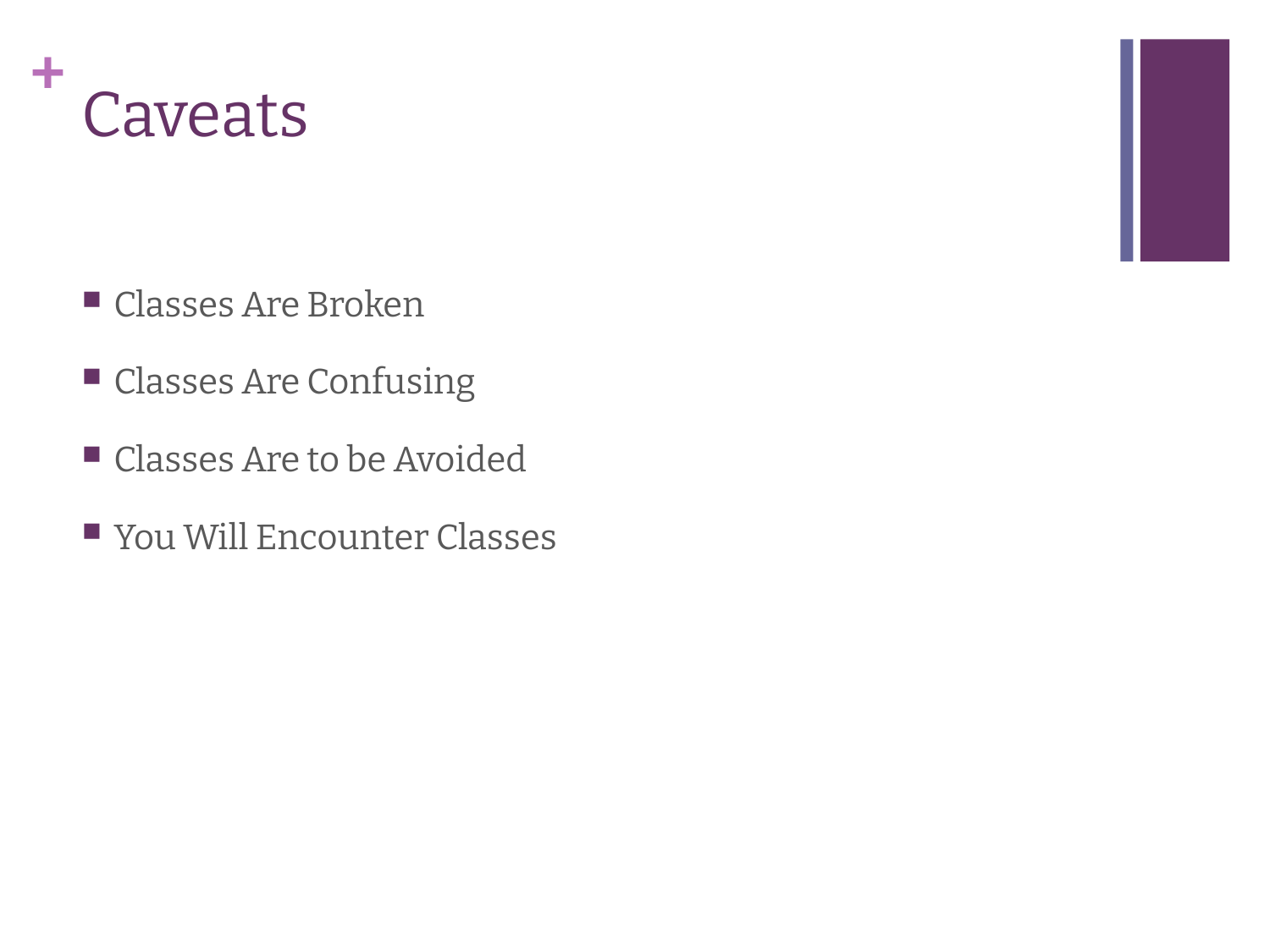

# Caveats
Classes Are Broken
Classes Are Confusing
Classes Are to be Avoided
You Will Encounter Classes